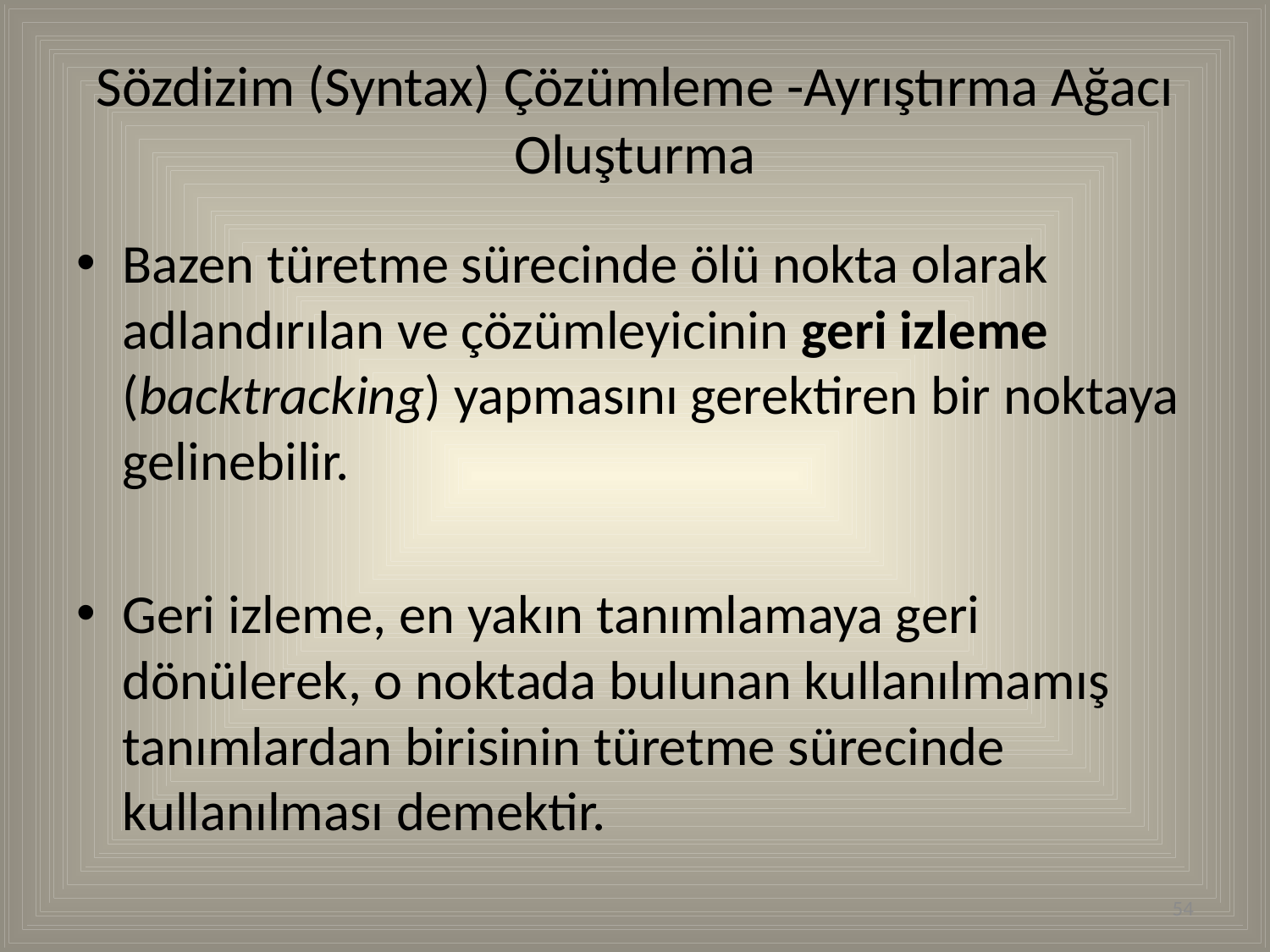

# Sözdizim (Syntax) Çözümleme -Ayrıştırma Ağacı Oluşturma
Bazen türetme sürecinde ölü nokta olarak adlandırılan ve çözümleyicinin geri izleme (backtracking) yapmasını gerektiren bir noktaya gelinebilir.

Geri izleme, en yakın tanımlamaya geri dönülerek, o noktada bulunan kullanılmamış tanımlardan birisinin türetme sürecinde kullanılması demektir.
54